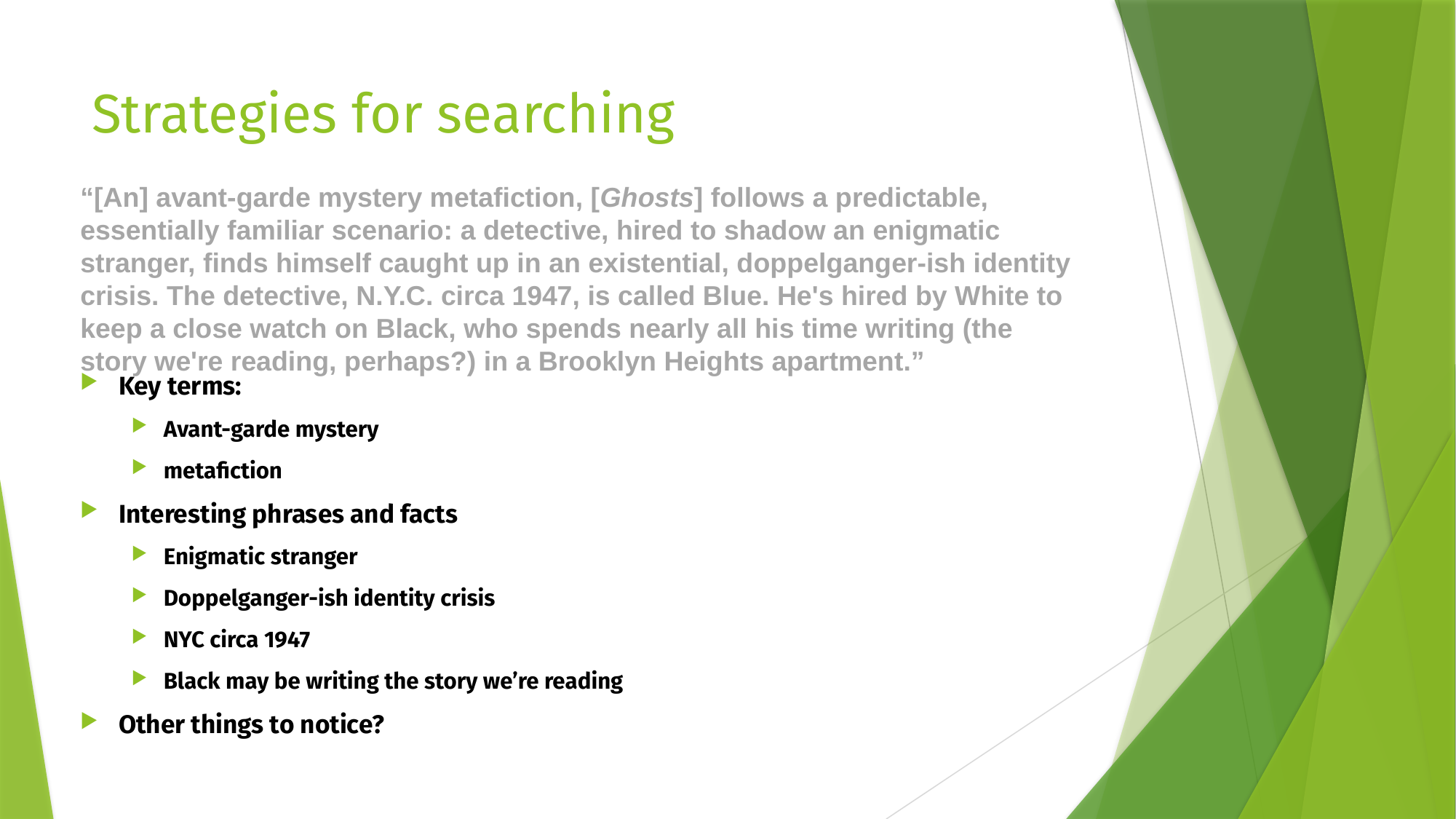

# Strategies for searching
“[An] avant-garde mystery metafiction, [Ghosts] follows a predictable, essentially familiar scenario: a detective, hired to shadow an enigmatic stranger, finds himself caught up in an existential, doppelganger-ish identity crisis. The detective, N.Y.C. circa 1947, is called Blue. He's hired by White to keep a close watch on Black, who spends nearly all his time writing (the story we're reading, perhaps?) in a Brooklyn Heights apartment.”
Key terms:
Avant-garde mystery
metafiction
Interesting phrases and facts
Enigmatic stranger
Doppelganger-ish identity crisis
NYC circa 1947
Black may be writing the story we’re reading
Other things to notice?